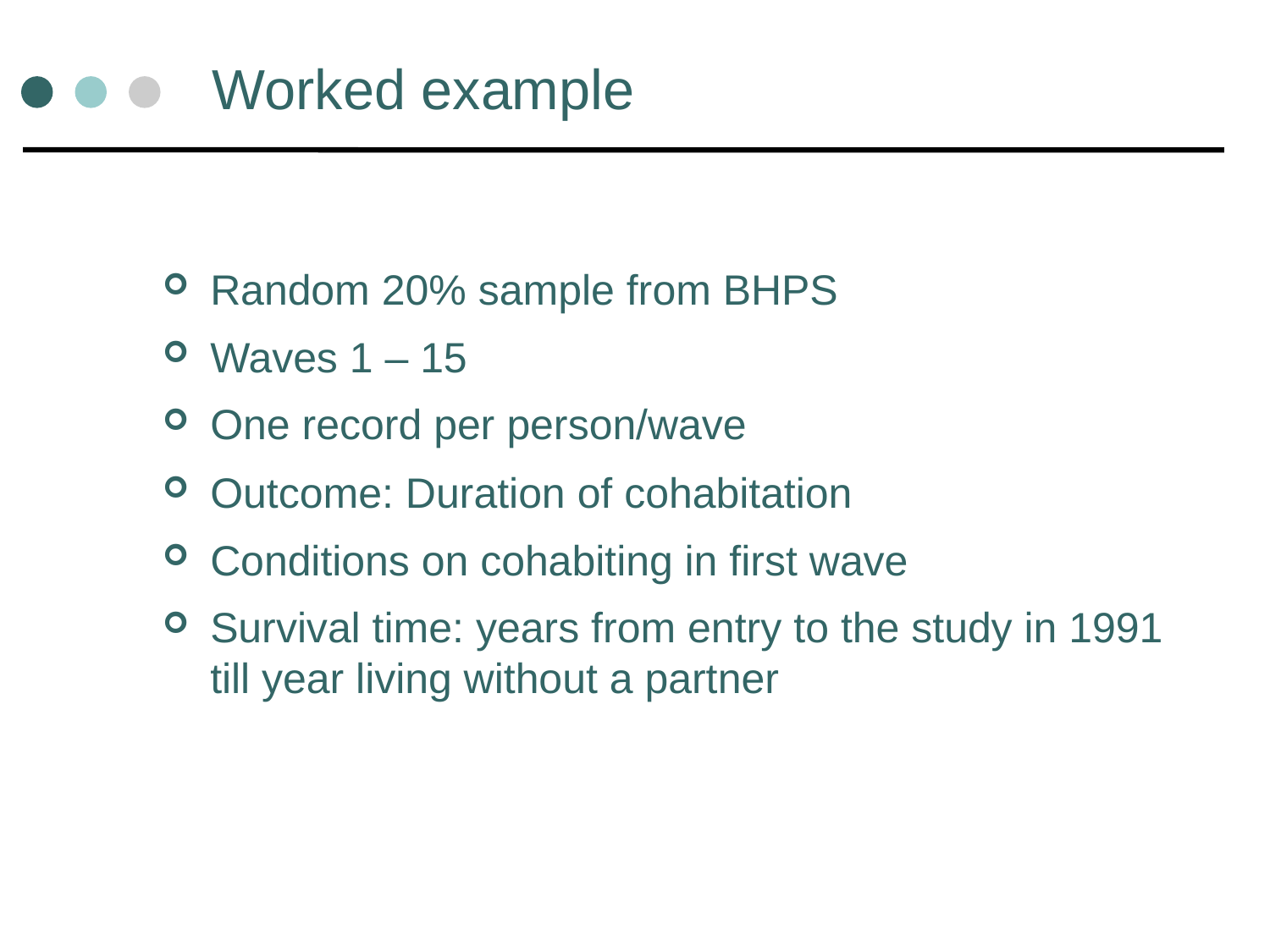

# Worked example
Random 20% sample from BHPS
Waves 1 – 15
One record per person/wave
Outcome: Duration of cohabitation
Conditions on cohabiting in first wave
Survival time: years from entry to the study in 1991 till year living without a partner